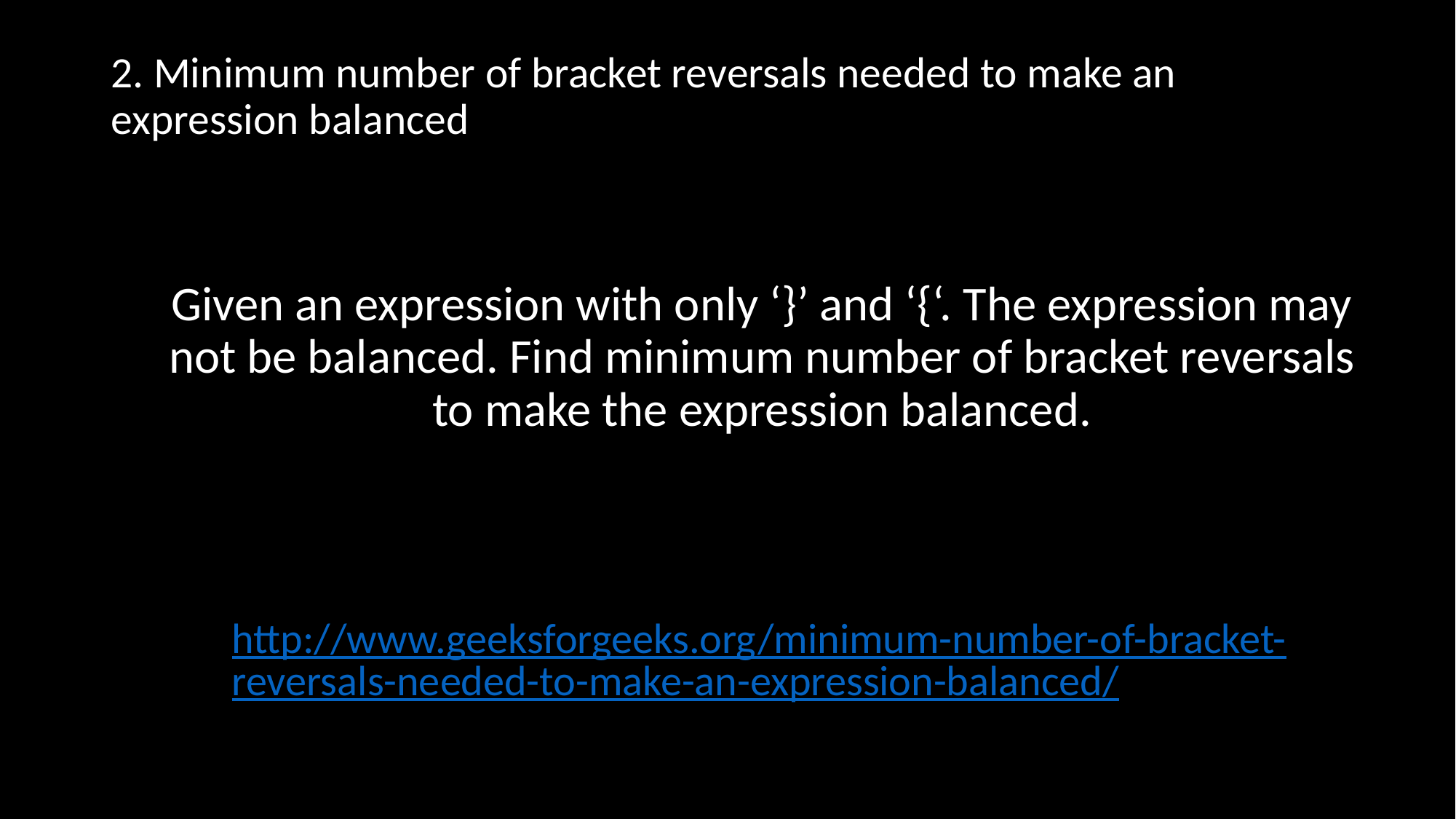

# 2. Minimum number of bracket reversals needed to make an expression balanced
Given an expression with only ‘}’ and ‘{‘. The expression may not be balanced. Find minimum number of bracket reversals to make the expression balanced.
http://www.geeksforgeeks.org/minimum-number-of-bracket-reversals-needed-to-make-an-expression-balanced/